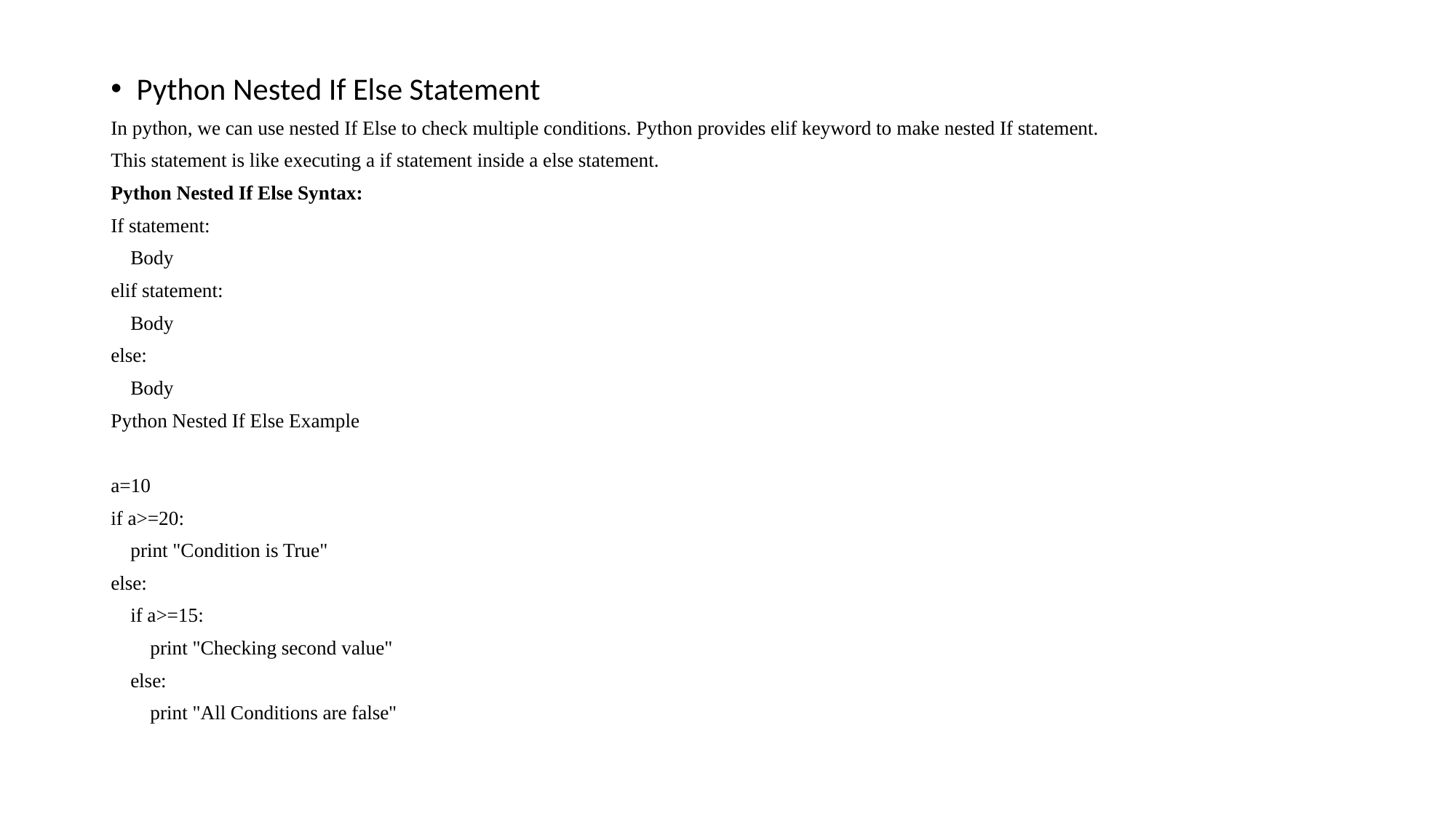

Python Nested If Else Statement
In python, we can use nested If Else to check multiple conditions. Python provides elif keyword to make nested If statement.
This statement is like executing a if statement inside a else statement.
Python Nested If Else Syntax:
If statement:
    Body
elif statement:
    Body
else:
    Body
Python Nested If Else Example

a=10
if a>=20:
    print "Condition is True"
else:
    if a>=15:
        print "Checking second value"
    else:
        print "All Conditions are false"